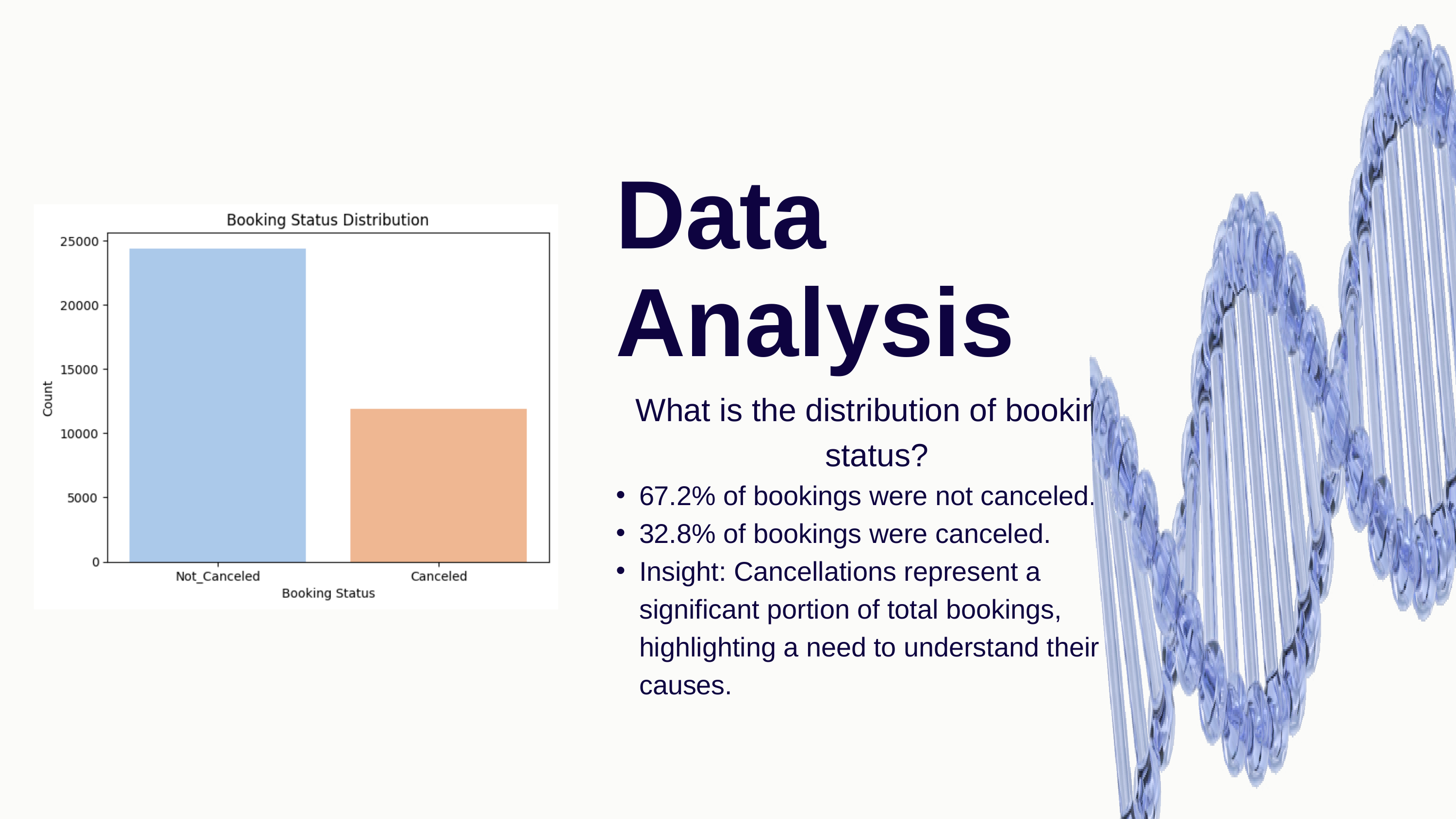

Data
Analysis

What is the distribution of booking status?
67.2% of bookings were not canceled.
32.8% of bookings were canceled.
Insight: Cancellations represent a significant portion of total bookings, highlighting a need to understand their causes.